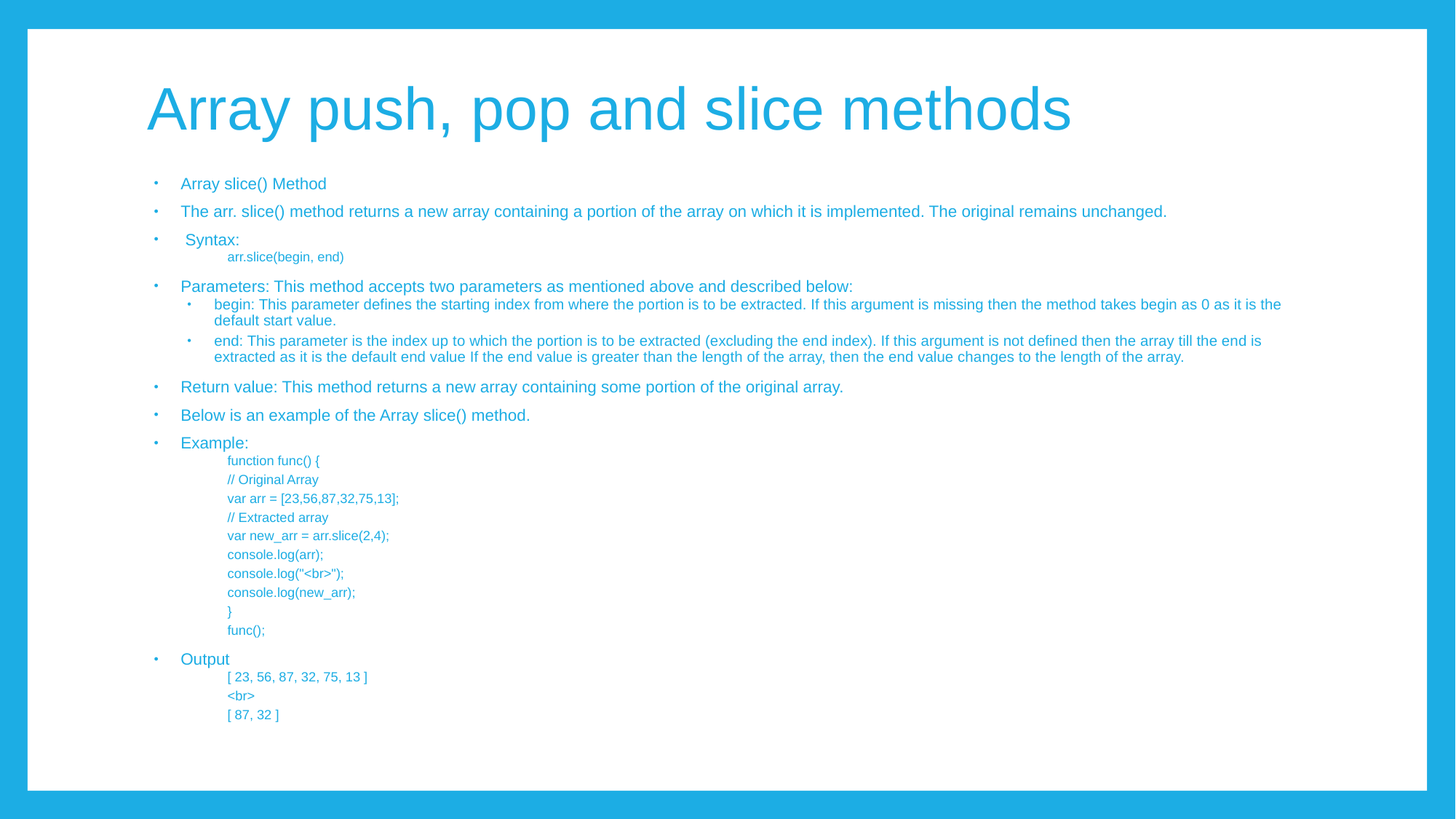

# Array push, pop and slice methods
Array slice() Method
The arr. slice() method returns a new array containing a portion of the array on which it is implemented. The original remains unchanged.
 Syntax:
arr.slice(begin, end)
Parameters: This method accepts two parameters as mentioned above and described below:
begin: This parameter defines the starting index from where the portion is to be extracted. If this argument is missing then the method takes begin as 0 as it is the default start value.
end: This parameter is the index up to which the portion is to be extracted (excluding the end index). If this argument is not defined then the array till the end is extracted as it is the default end value If the end value is greater than the length of the array, then the end value changes to the length of the array.
Return value: This method returns a new array containing some portion of the original array.
Below is an example of the Array slice() method.
Example:
function func() {
// Original Array
	var arr = [23,56,87,32,75,13];
	// Extracted array
	var new_arr = arr.slice(2,4);
	console.log(arr);
	console.log("<br>");
	console.log(new_arr);
}
func();
Output
[ 23, 56, 87, 32, 75, 13 ]
<br>
[ 87, 32 ]